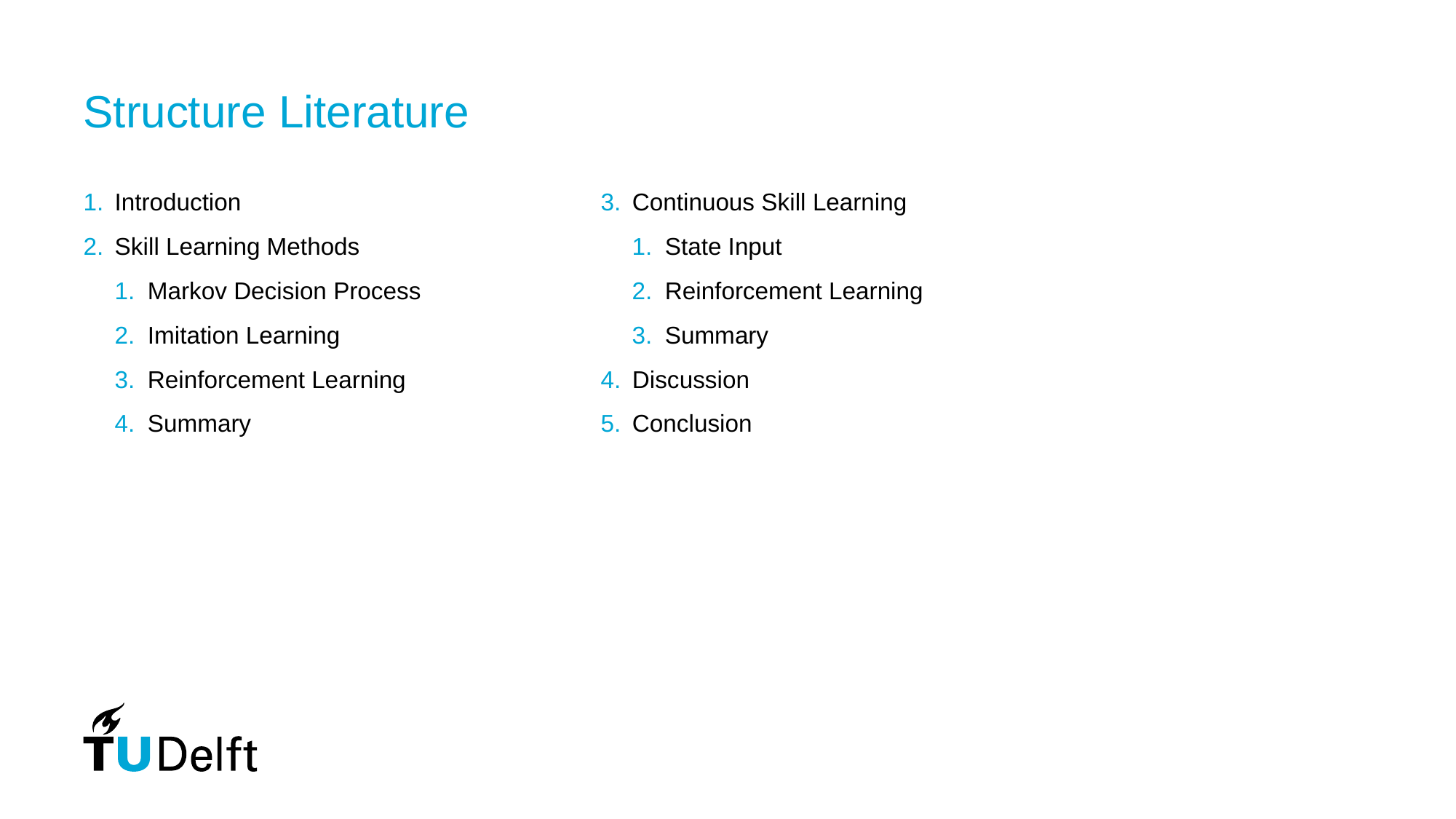

# Structure Literature
Introduction
Skill Learning Methods
Markov Decision Process
Imitation Learning
Reinforcement Learning
Summary
Continuous Skill Learning
State Input
Reinforcement Learning
Summary
Discussion
Conclusion